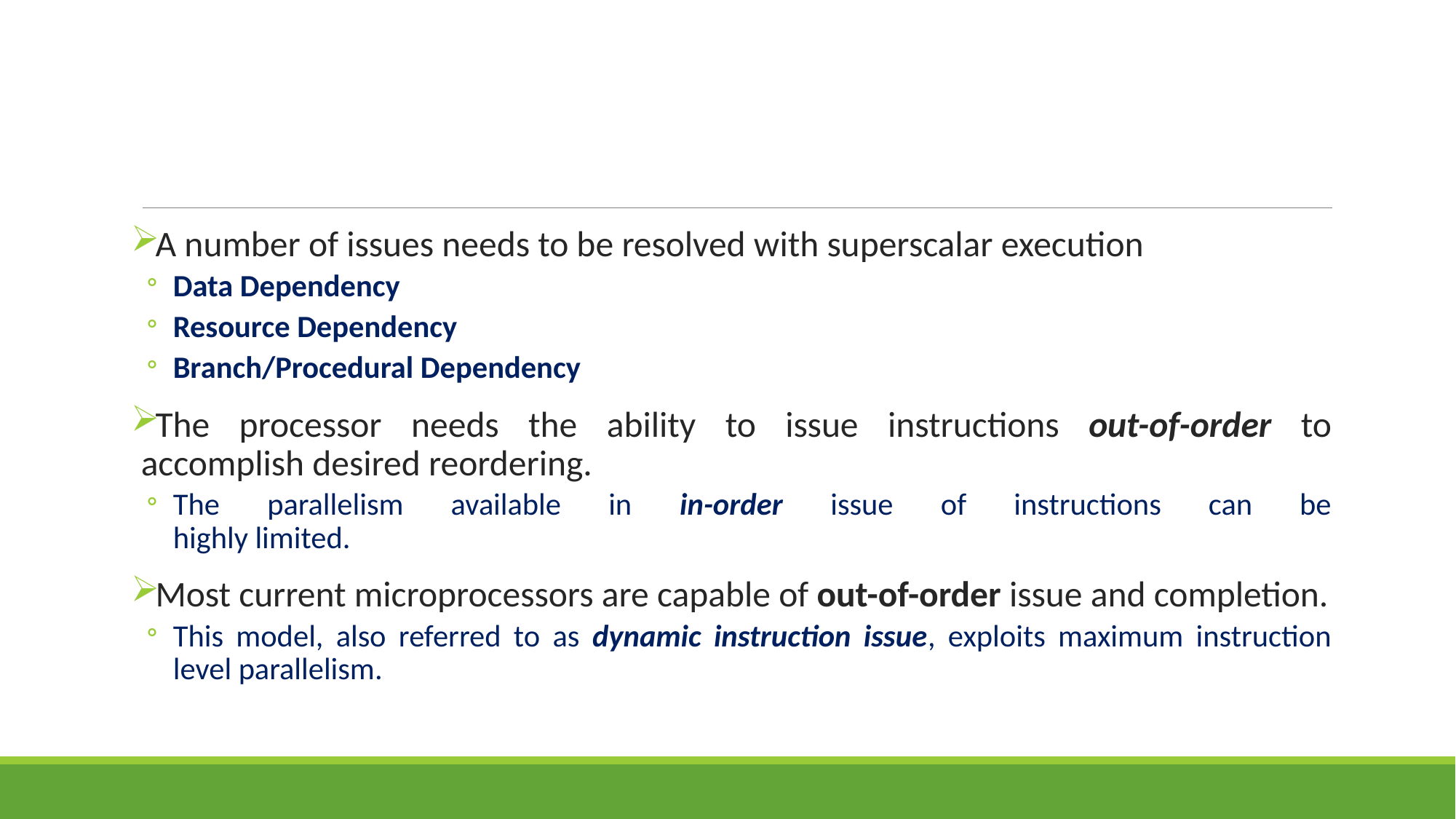

#
A number of issues needs to be resolved with superscalar execution
Data Dependency
Resource Dependency
Branch/Procedural Dependency
The processor needs the ability to issue instructions out-of-order to
accomplish desired reordering.
The parallelism available in in-order issue of instructions can be
highly limited.
Most current microprocessors are capable of out-of-order issue and completion.
This model, also referred to as dynamic instruction issue, exploits maximum instruction level parallelism.